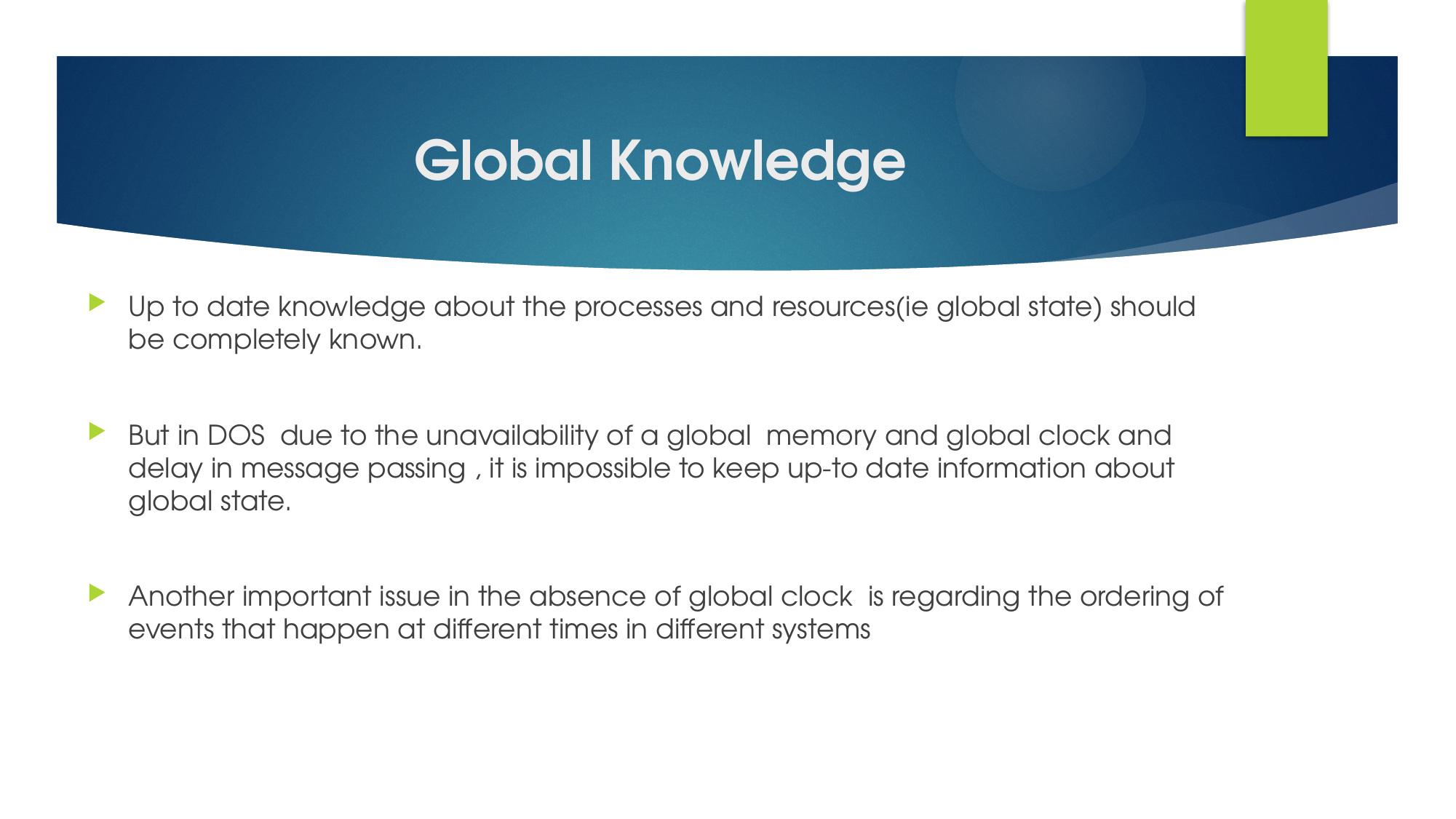

# Global Knowledge
Up to date knowledge about the processes and resources(ie global state) should be completely known.

But in DOS  due to the unavailability of a global  memory and global clock and delay in message passing , it is impossible to keep up-to date information about global state.

Another important issue in the absence of global clock  is regarding the ordering of events that happen at different times in different systems